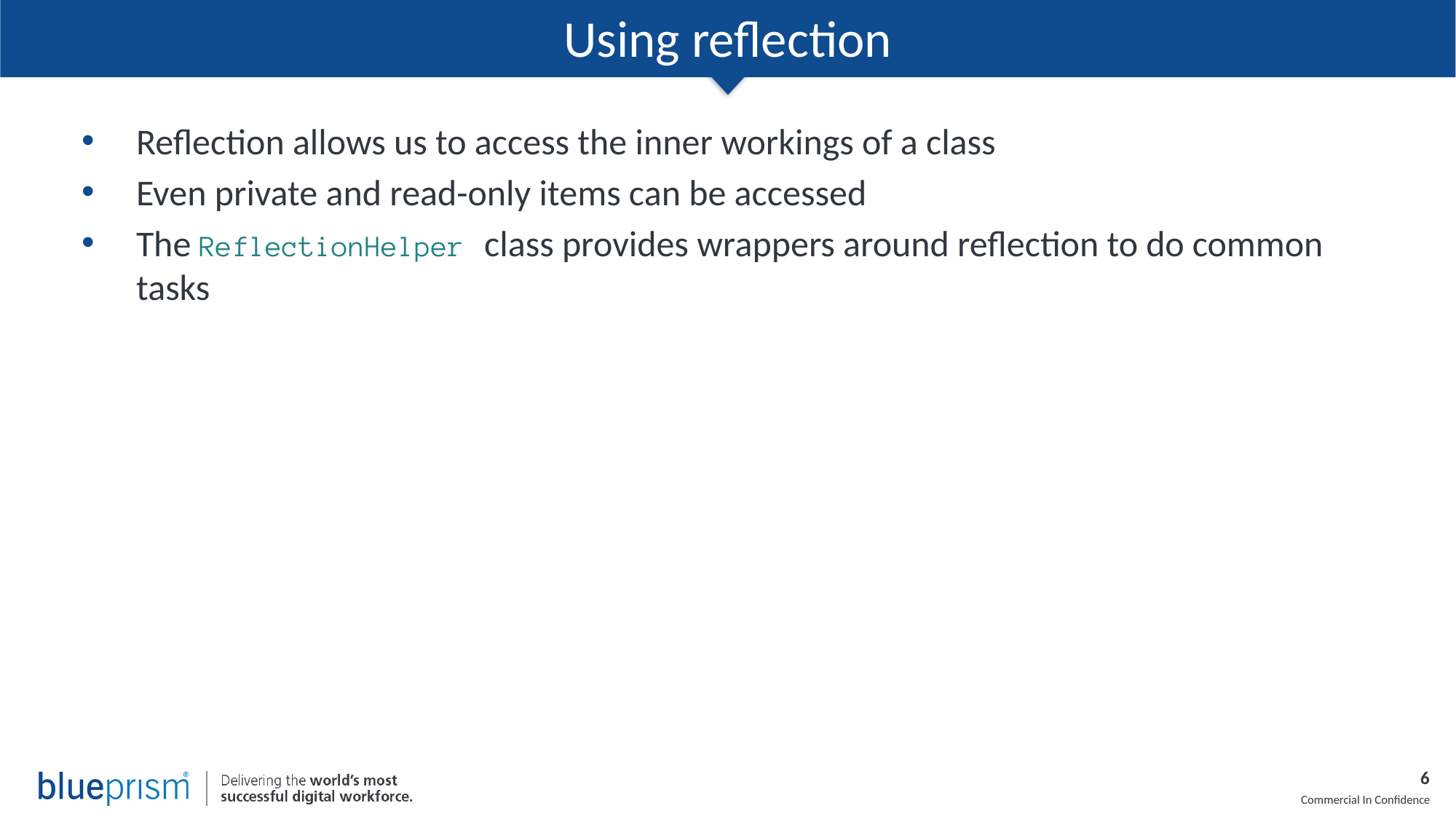

# Using reflection
Reflection allows us to access the inner workings of a class
Even private and read-only items can be accessed
The ReflectionHelper class provides wrappers around reflection to do common tasks
6